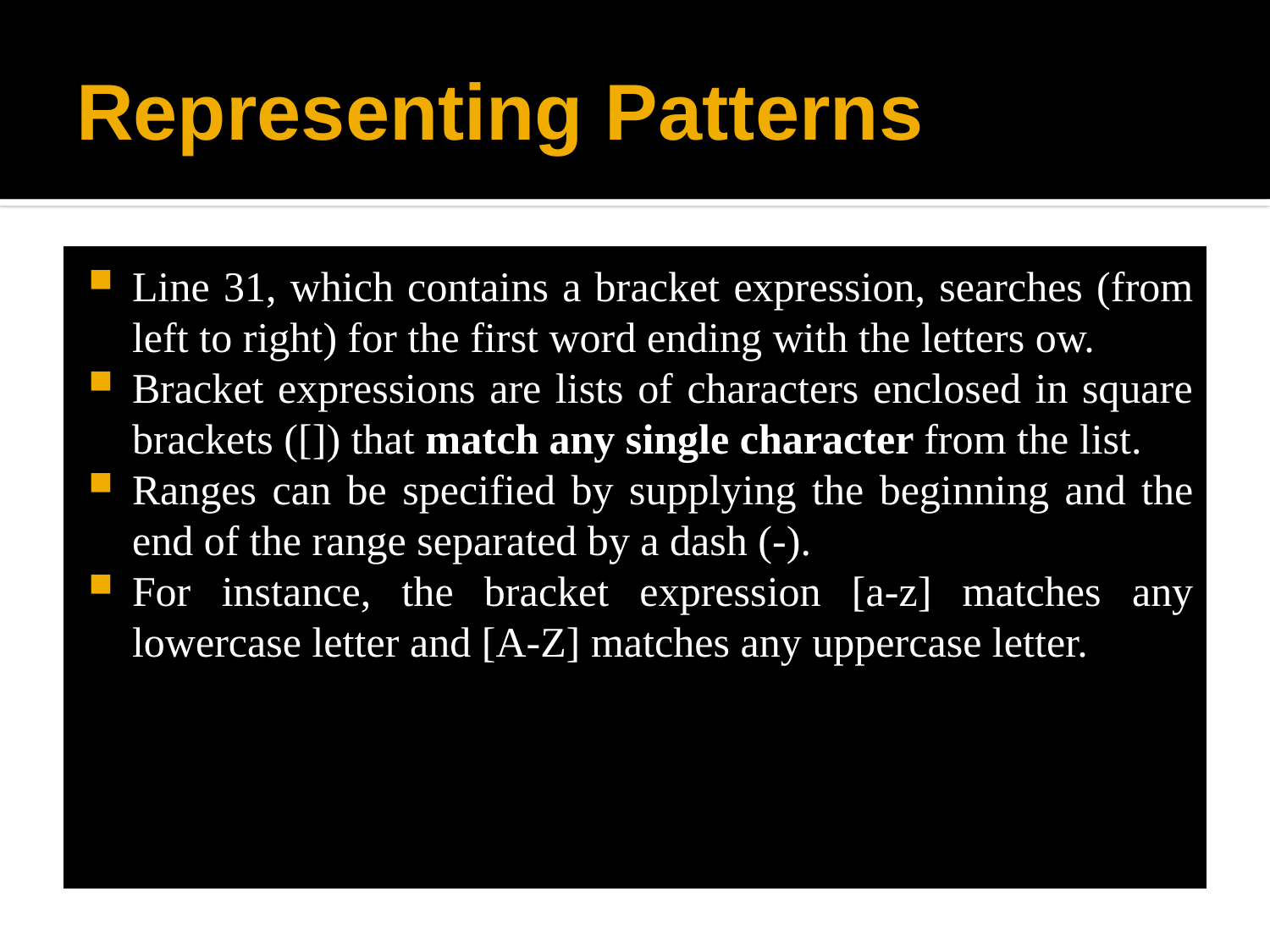

# Representing Patterns
Line 31, which contains a bracket expression, searches (from left to right) for the first word ending with the letters ow.
Bracket expressions are lists of characters enclosed in square brackets ([]) that match any single character from the list.
Ranges can be specified by supplying the beginning and the end of the range separated by a dash (-).
For instance, the bracket expression [a-z] matches any lowercase letter and [A-Z] matches any uppercase letter.